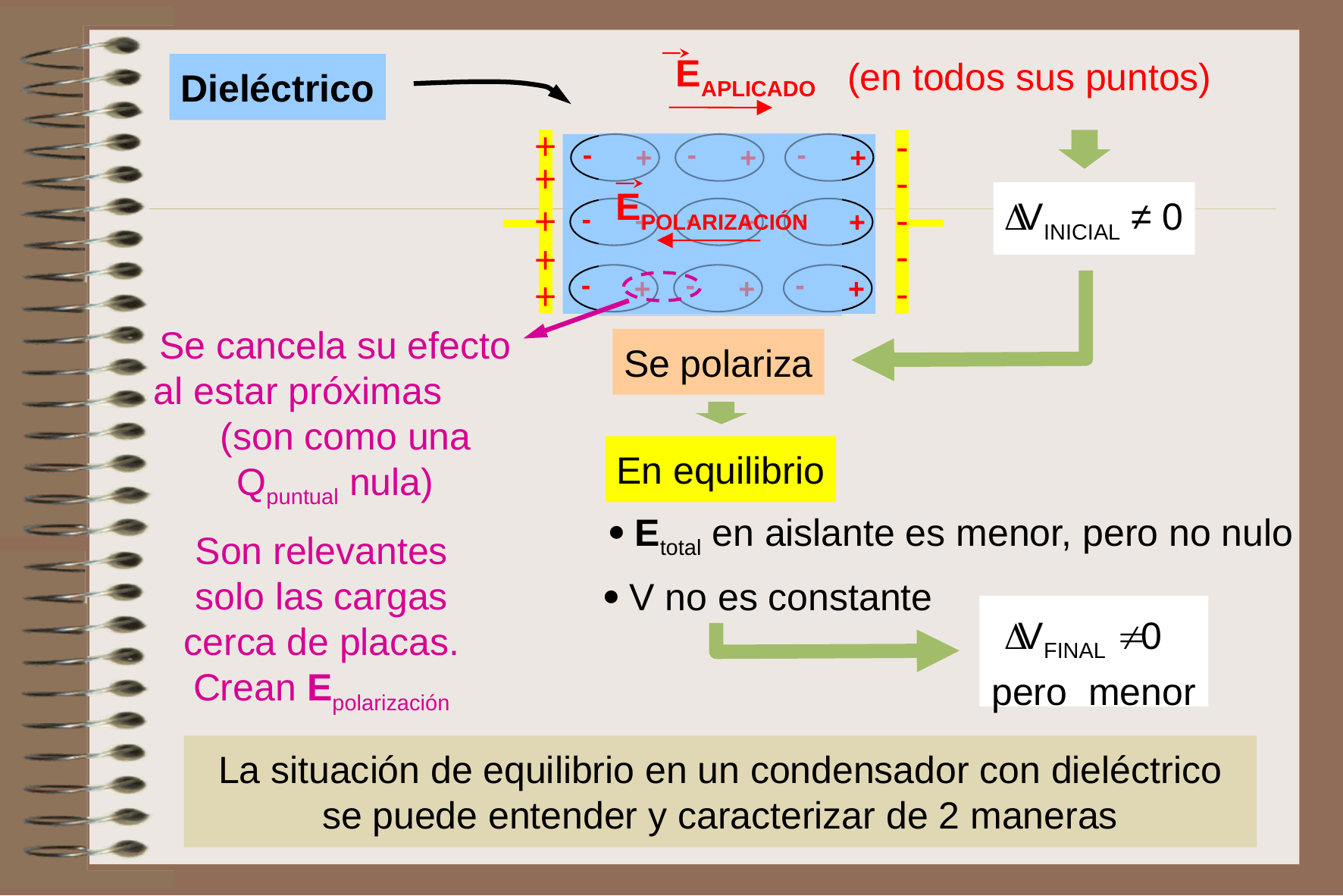

EAPLICADO

(en todos sus puntos)
Dieléctrico

+

+
+

+
+
-

-
-

-
-
-
+

-
+

-
+

-
+

-
+

-
+

-
-
+

-
+

+

 EPOLARIZACIÓN

ΔVINICIAL ≠ 0

Se cancela su efecto al estar próximas          (son como una Qpuntual nula)
Se polariza

En equilibrio
• Etotal en aislante es menor, pero no nulo
Son relevantes solo las cargas cerca de placas. Crean Epolarización
• V no es constante
ΔVFINAL ≠ 0   pero  menor

La situación de equilibrio en un condensador con dieléctrico se puede entender y caracterizar de 2 maneras